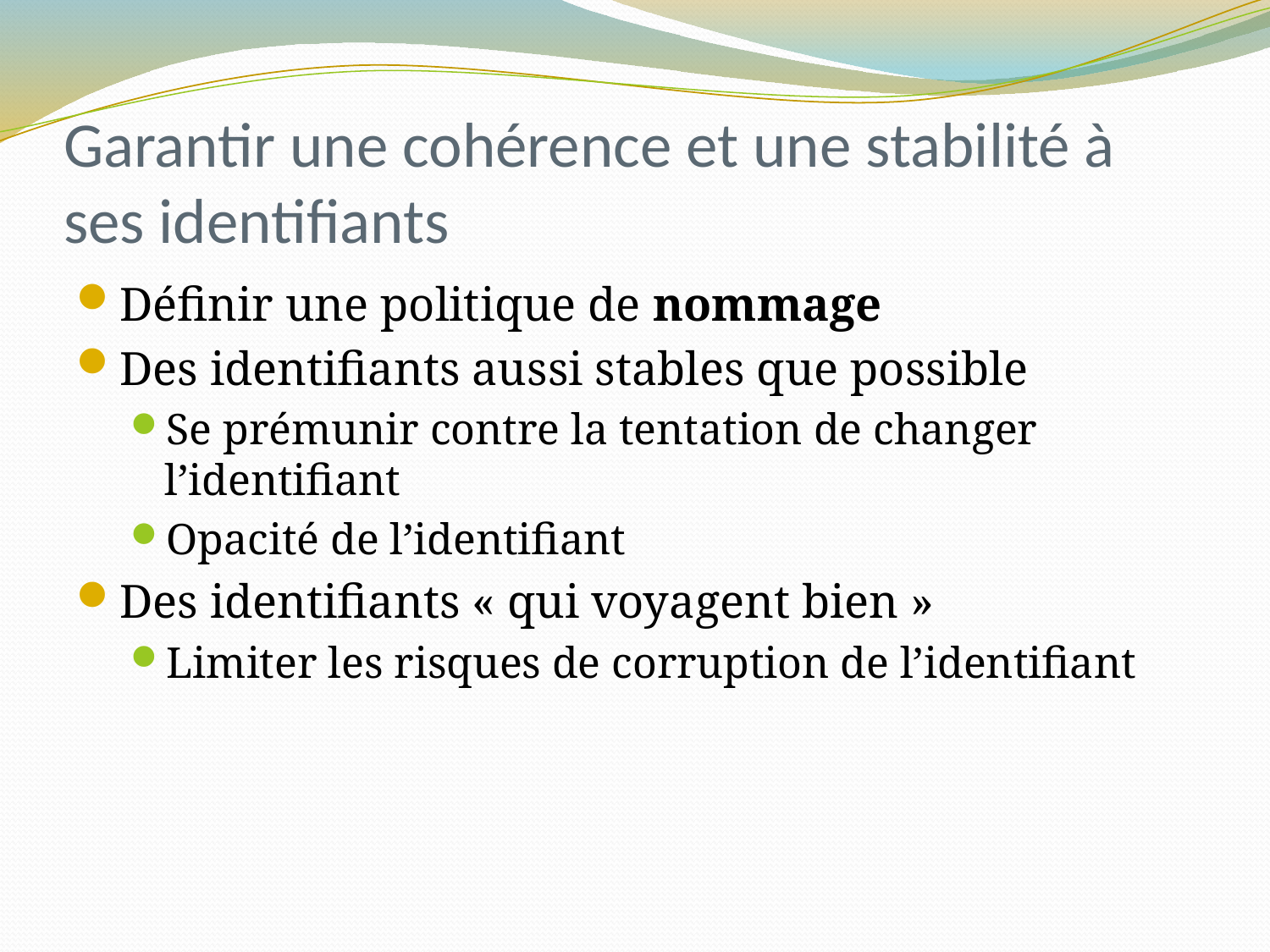

# Garantir une cohérence et une stabilité à ses identifiants
Définir une politique de nommage
Des identifiants aussi stables que possible
Se prémunir contre la tentation de changer l’identifiant
Opacité de l’identifiant
Des identifiants « qui voyagent bien »
Limiter les risques de corruption de l’identifiant